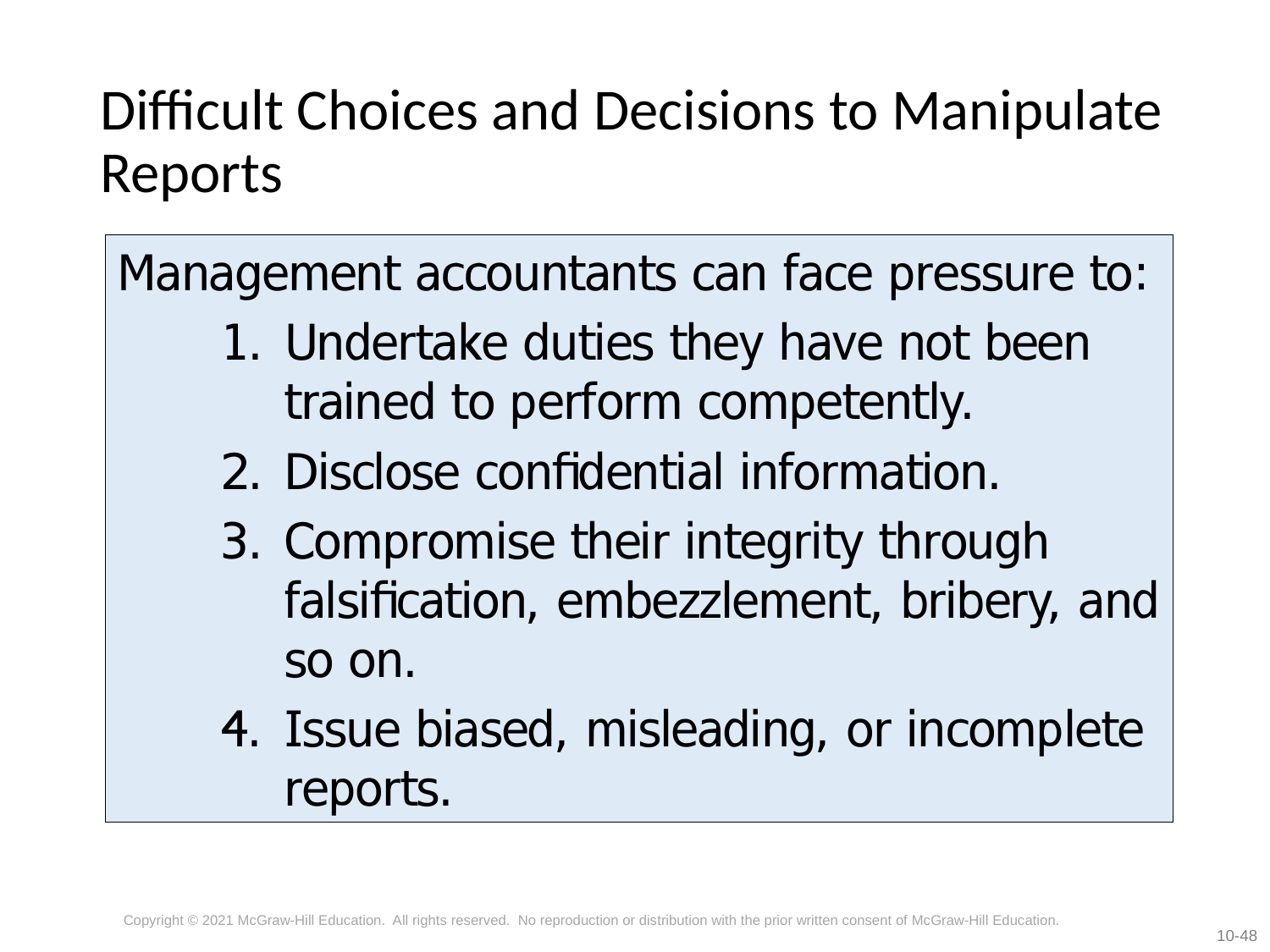

# Difficult Choices and Decisions to Manipulate Reports
Management accountants can face pressure to:
Undertake duties they have not been trained to perform competently.
Disclose confidential information.
Compromise their integrity through falsification, embezzlement, bribery, and so on.
Issue biased, misleading, or incomplete reports.